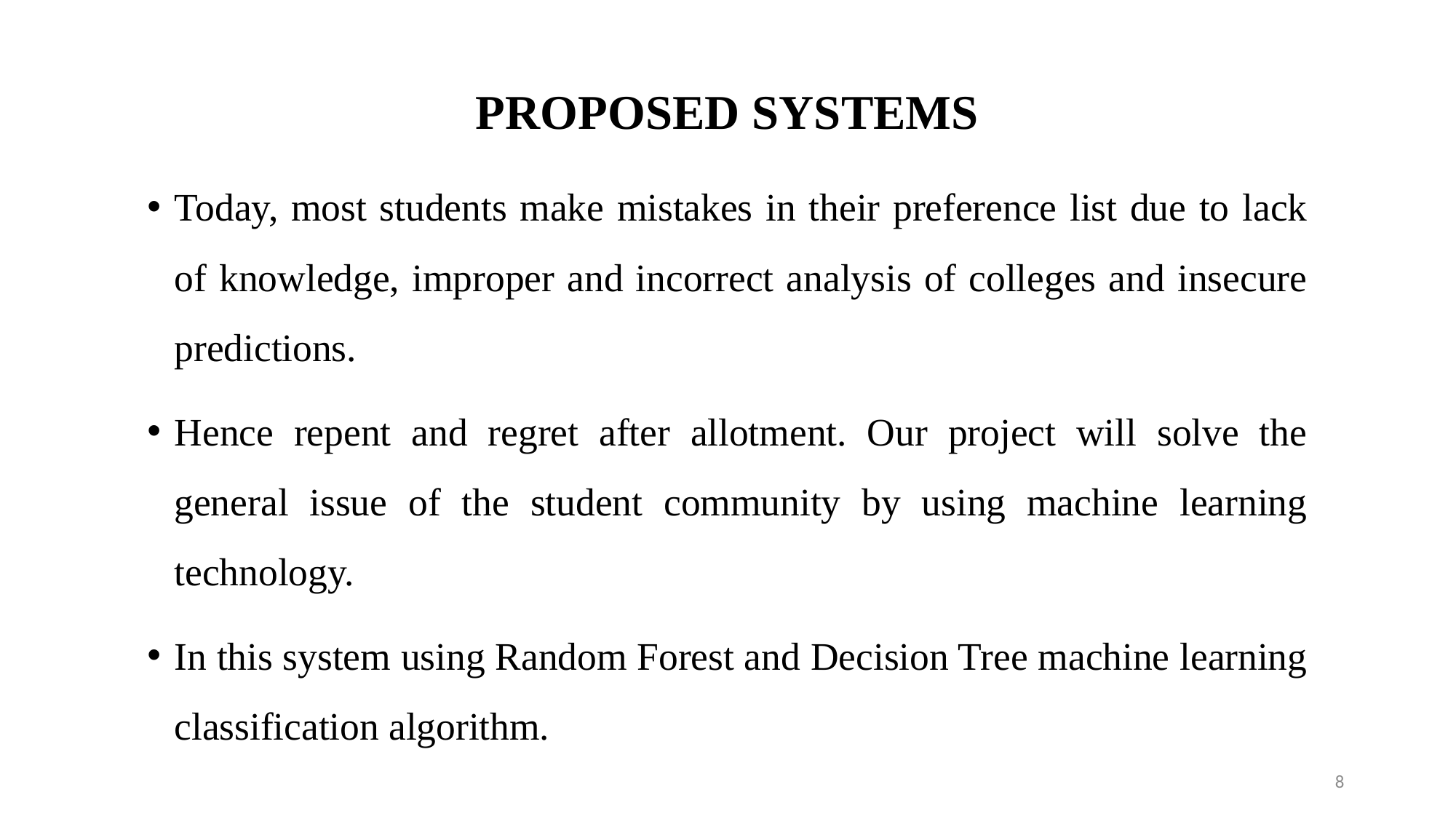

# PROPOSED SYSTEMS
Today, most students make mistakes in their preference list due to lack of knowledge, improper and incorrect analysis of colleges and insecure predictions.
Hence repent and regret after allotment. Our project will solve the general issue of the student community by using machine learning technology.
In this system using Random Forest and Decision Tree machine learning classification algorithm.

8